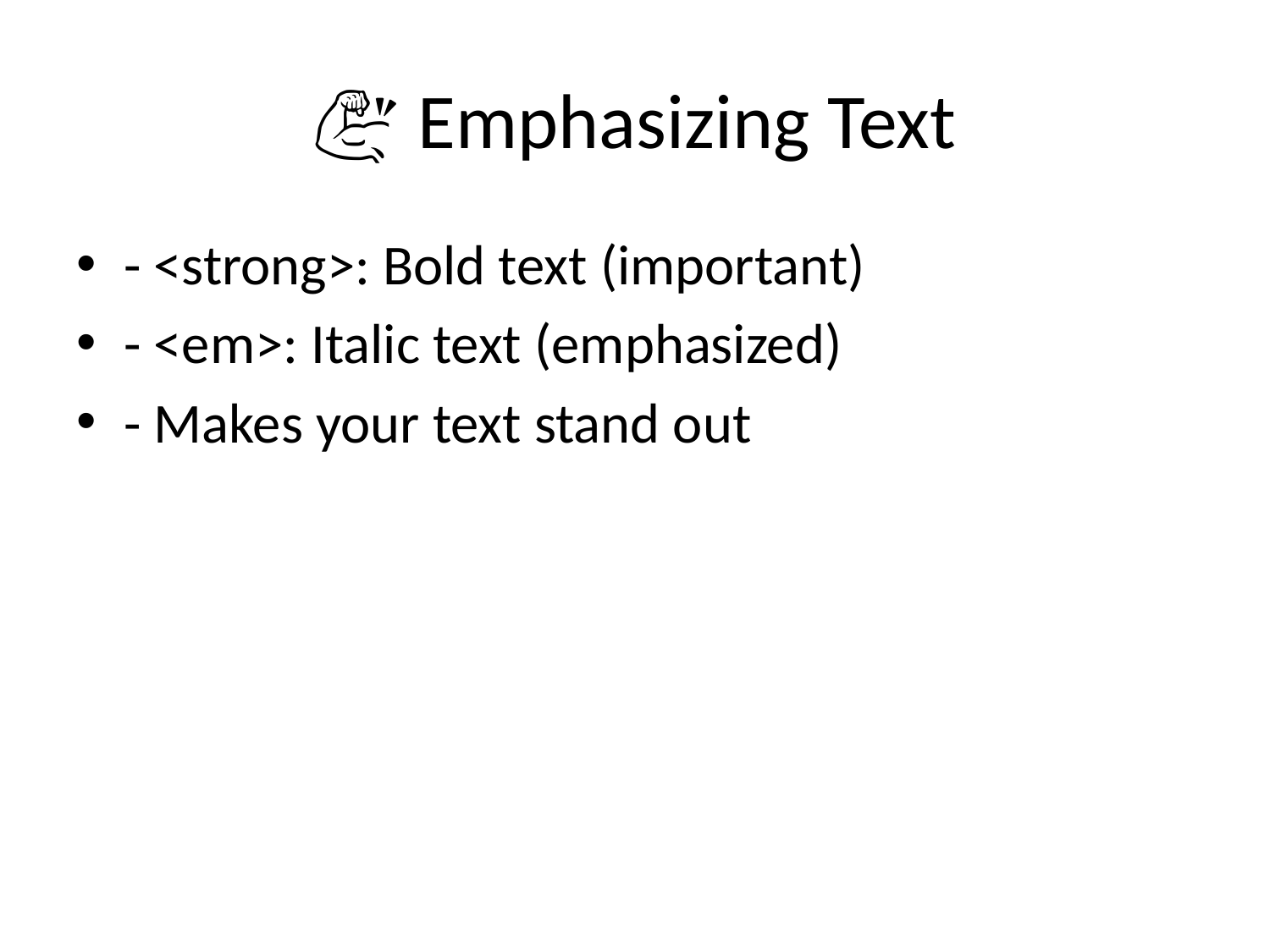

# 💪 Emphasizing Text
- <strong>: Bold text (important)
- <em>: Italic text (emphasized)
- Makes your text stand out